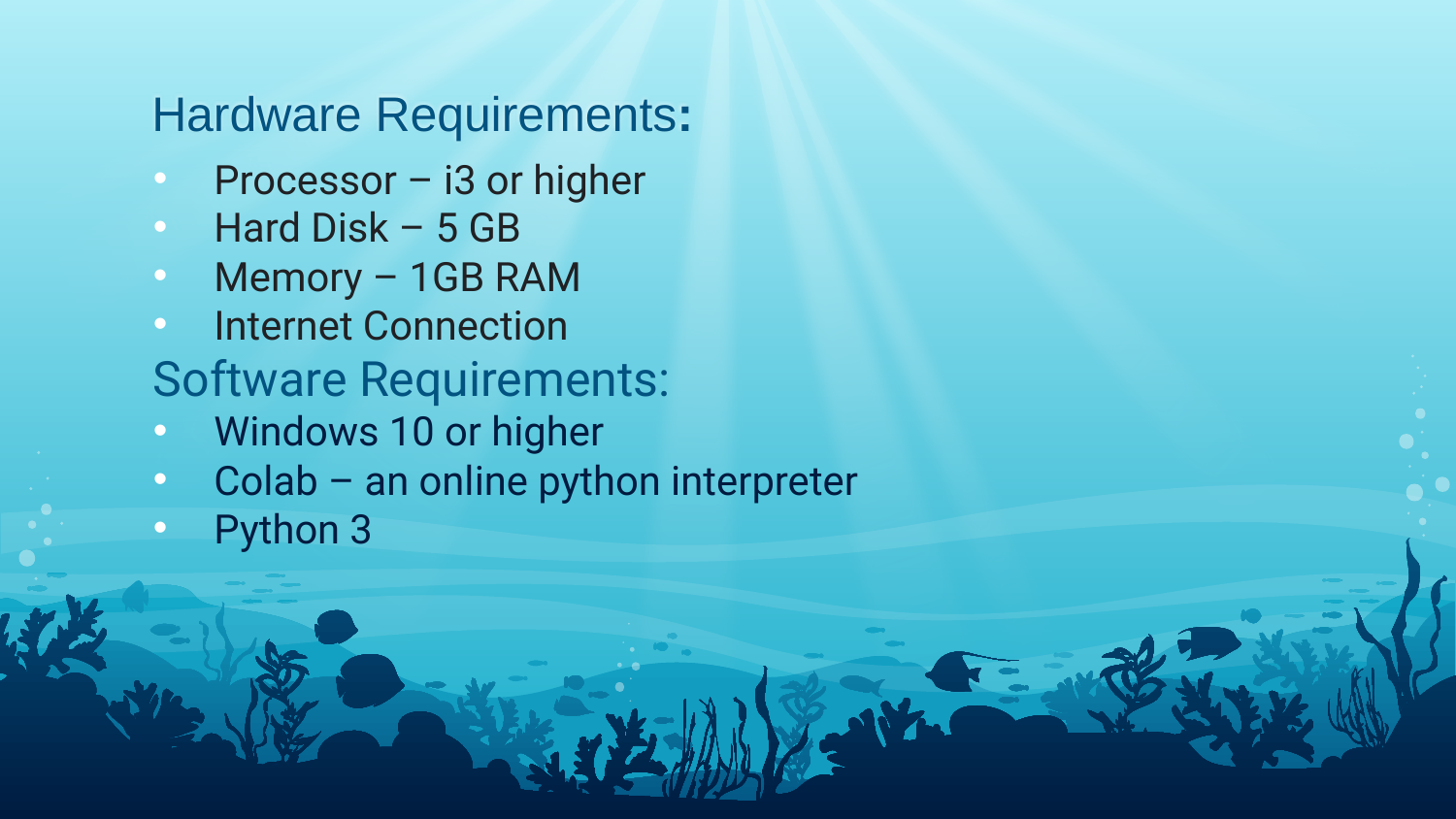

# Hardware Requirements:
Processor – i3 or higher
Hard Disk – 5 GB
Memory – 1GB RAM
Internet Connection
Software Requirements:
Windows 10 or higher
Colab – an online python interpreter
Python 3